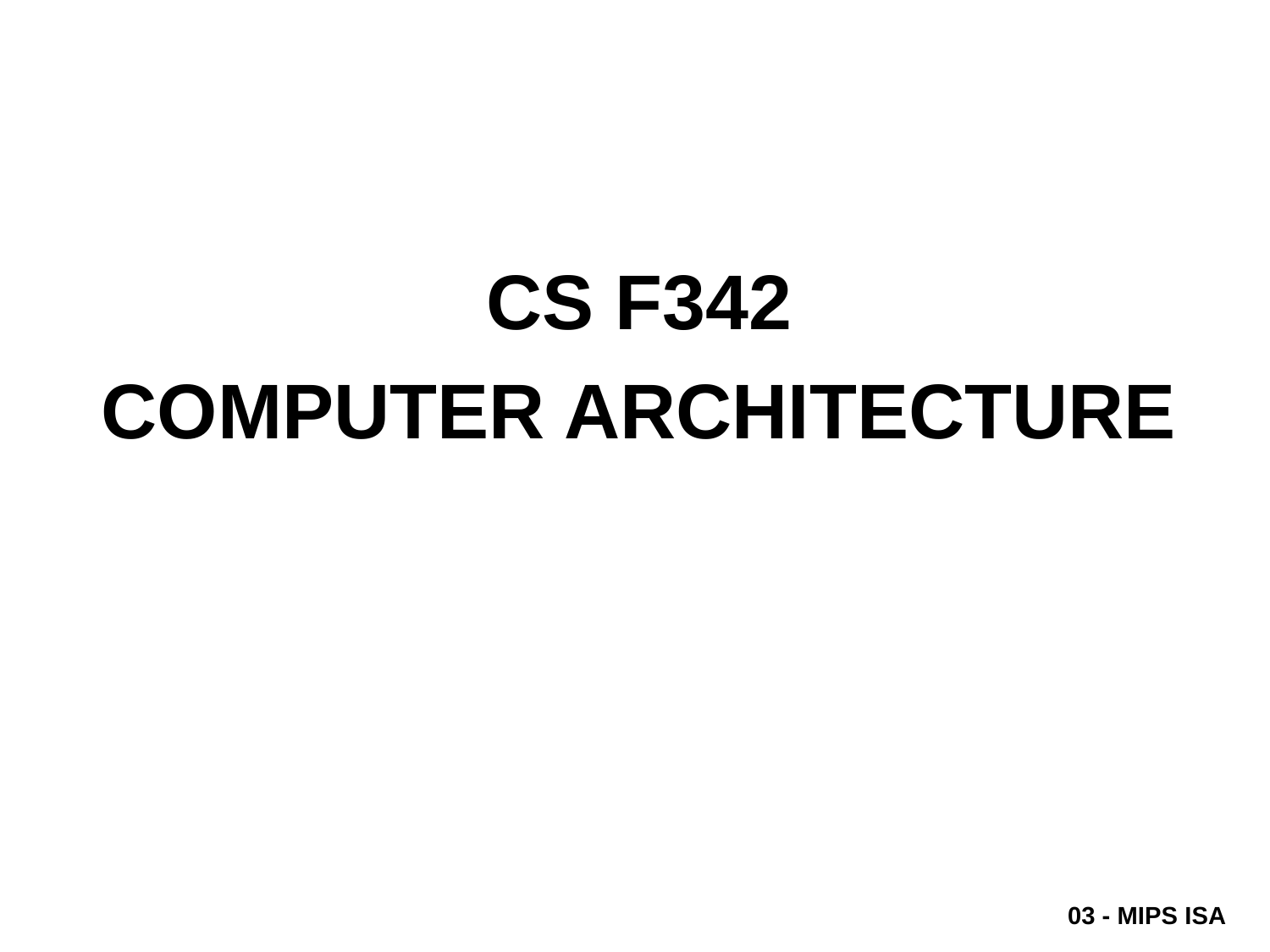

CS F342
COMPUTER ARCHITECTURE
03 - MIPS ISA